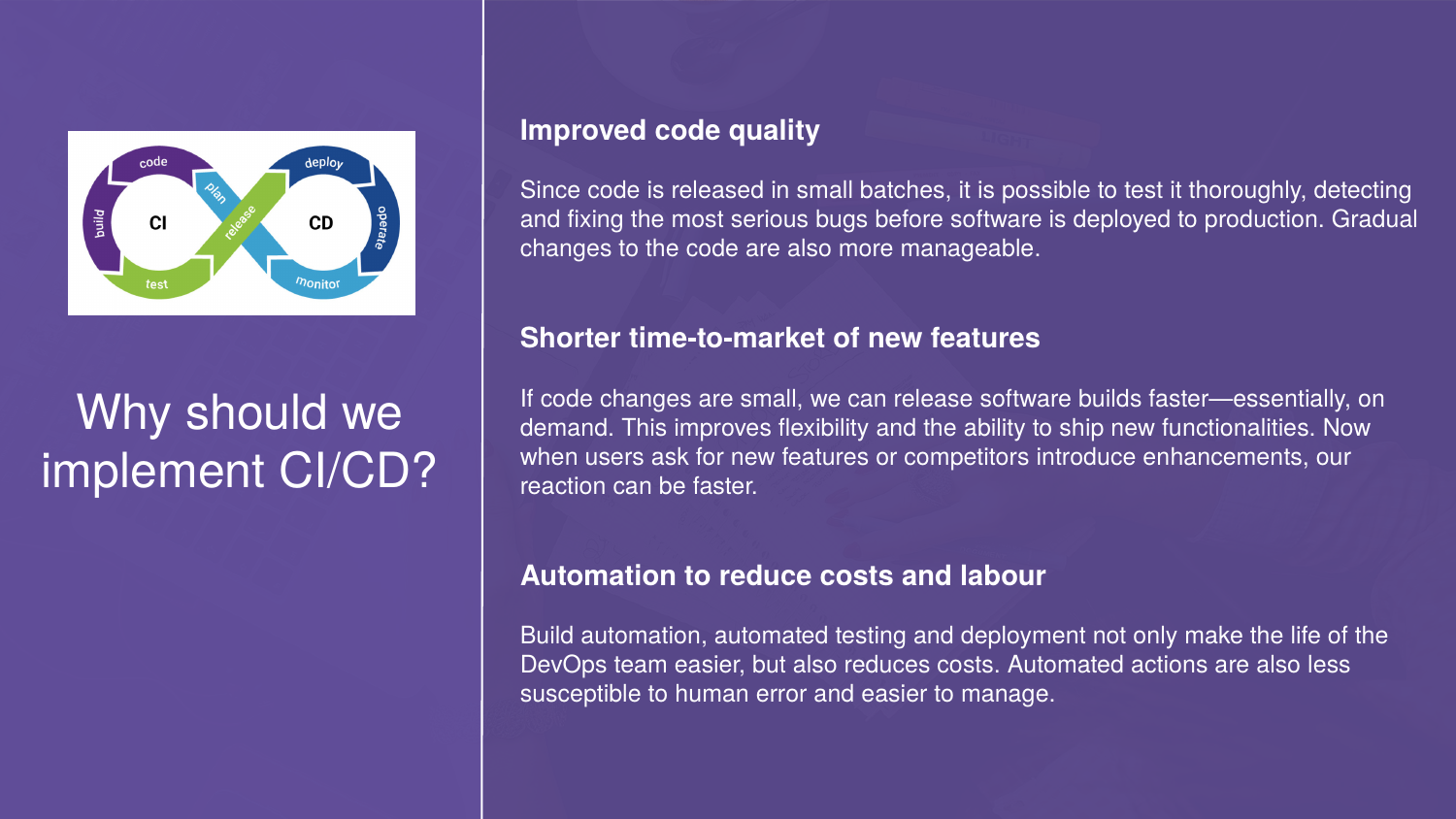

Improved code quality

Since code is released in small batches, it is possible to test it thoroughly, detecting and fixing the most serious bugs before software is deployed to production. Gradual changes to the code are also more manageable.

Shorter time-to-market of new features

If code changes are small, we can release software builds faster—essentially, on demand. This improves flexibility and the ability to ship new functionalities. Now when users ask for new features or competitors introduce enhancements, our reaction can be faster.

Automation to reduce costs and labour

Build automation, automated testing and deployment not only make the life of the DevOps team easier, but also reduces costs. Automated actions are also less susceptible to human error and easier to manage.
# Why should we implement CI/CD?